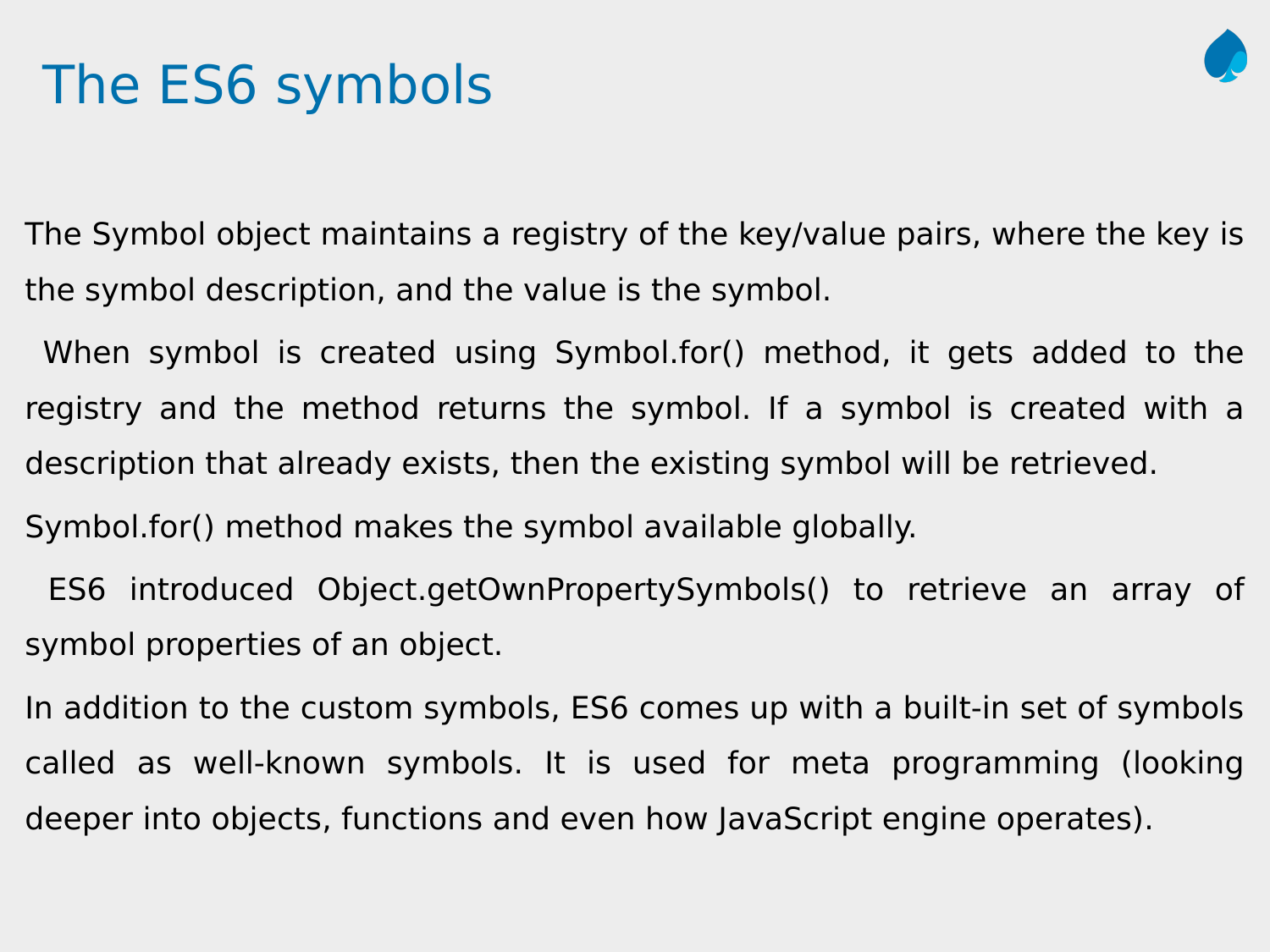

# The ES6 symbols
The Symbol object maintains a registry of the key/value pairs, where the key is the symbol description, and the value is the symbol.
 When symbol is created using Symbol.for() method, it gets added to the registry and the method returns the symbol. If a symbol is created with a description that already exists, then the existing symbol will be retrieved.
Symbol.for() method makes the symbol available globally.
 ES6 introduced Object.getOwnPropertySymbols() to retrieve an array of symbol properties of an object.
In addition to the custom symbols, ES6 comes up with a built-in set of symbols called as well-known symbols. It is used for meta programming (looking deeper into objects, functions and even how JavaScript engine operates).